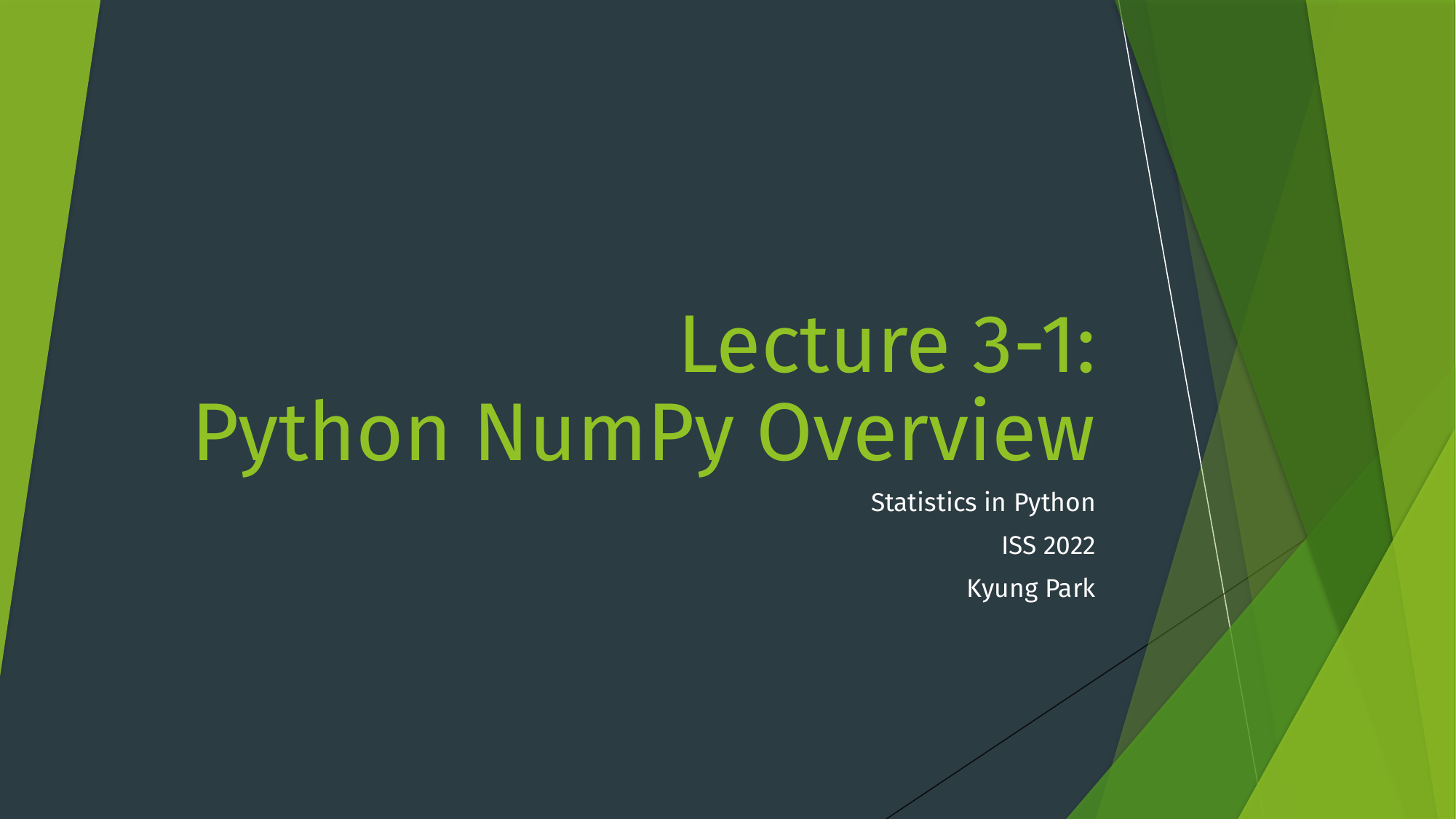

# Lecture 3-1: Python NumPy Overview
Statistics in Python
ISS 2022
Kyung Park